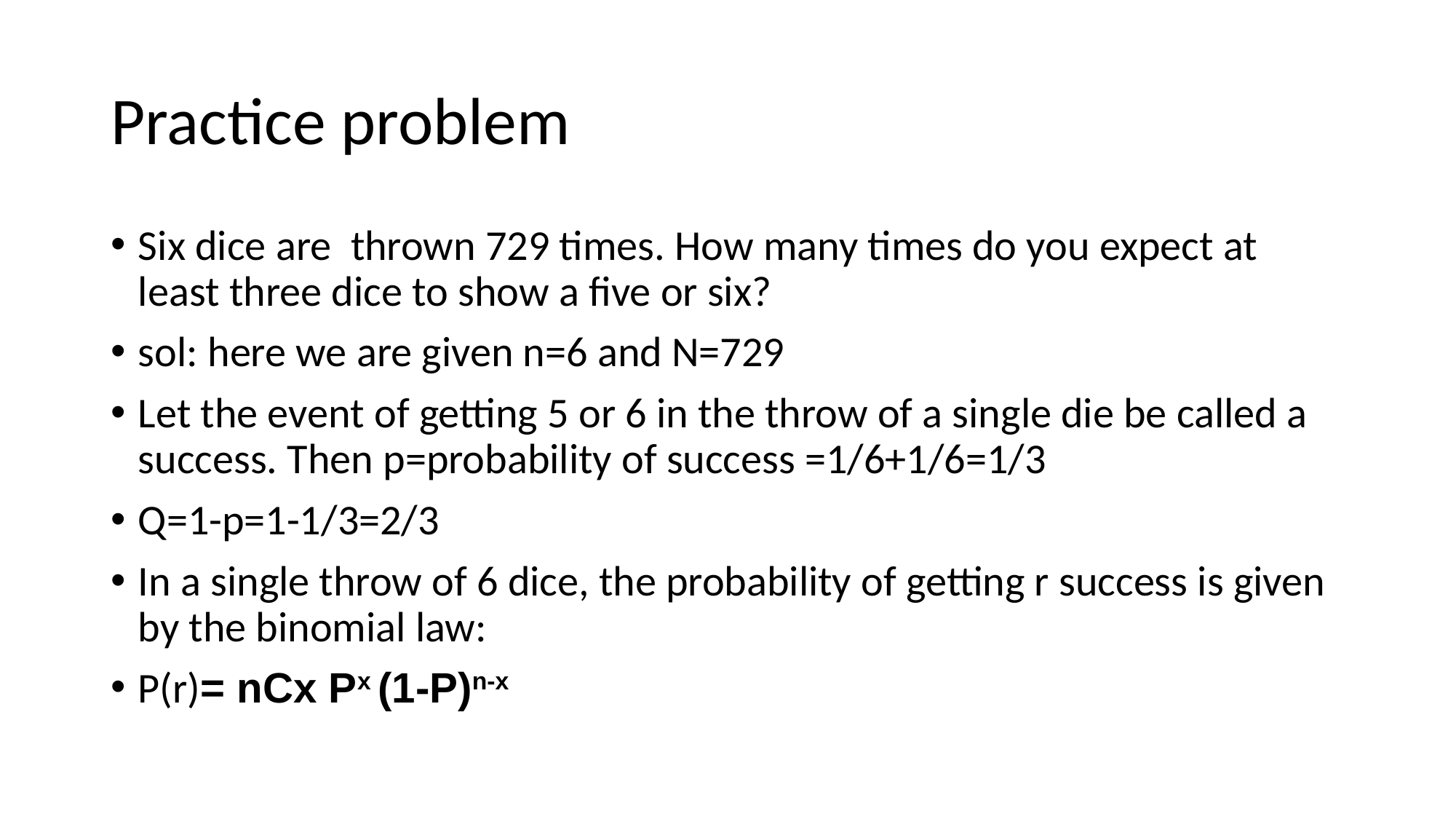

# Practice problem
Six dice are  thrown 729 times. How many times do you expect at least three dice to show a five or six?
sol: here we are given n=6 and N=729
Let the event of getting 5 or 6 in the throw of a single die be called a success. Then p=probability of success =1/6+1/6=1/3
Q=1-p=1-1/3=2/3
In a single throw of 6 dice, the probability of getting r success is given by the binomial law:
P(r)= nCx Px (1-P)n-x